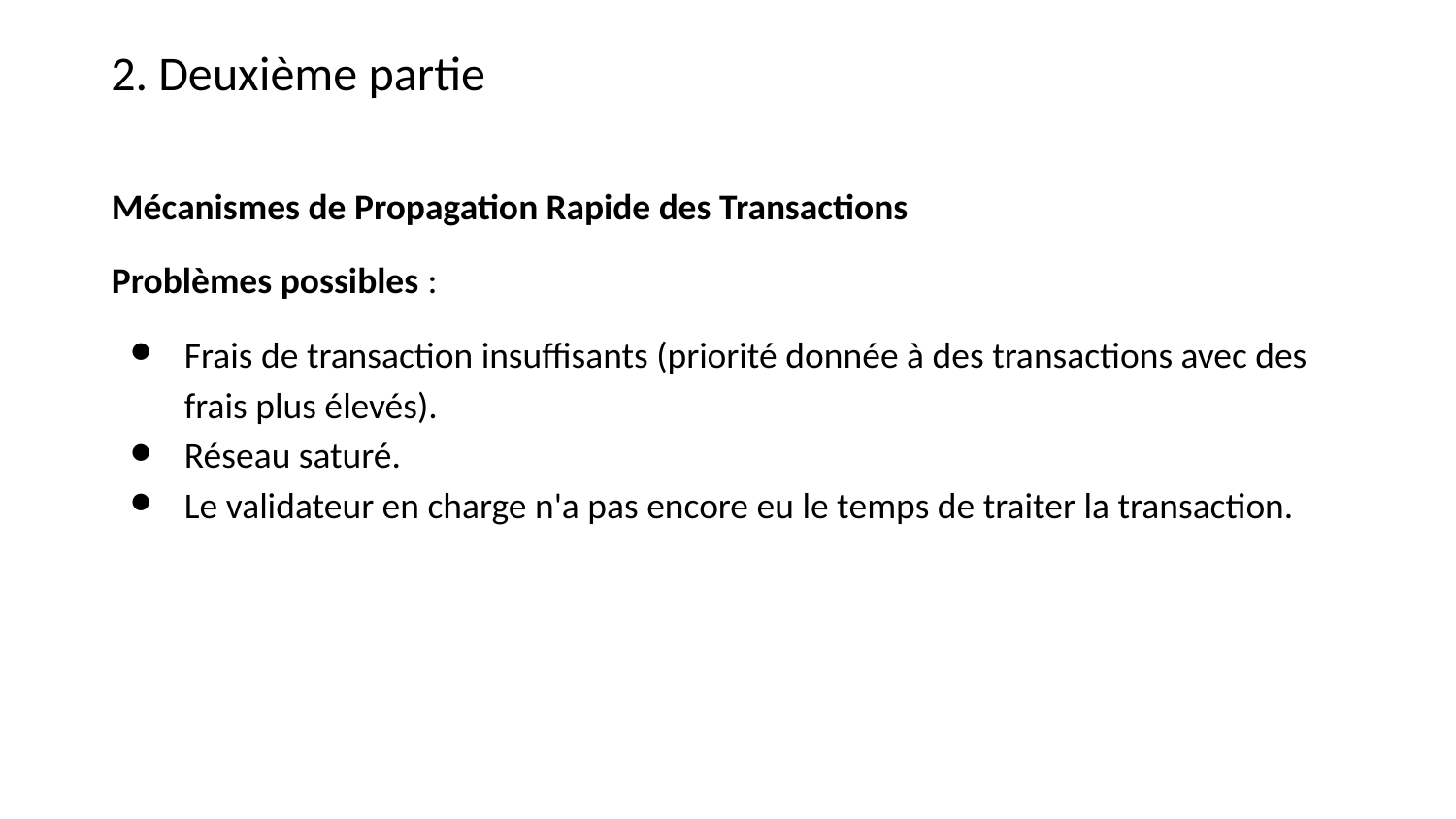

2. Deuxième partie
Mécanismes de Propagation Rapide des Transactions
Problèmes possibles :
Frais de transaction insuffisants (priorité donnée à des transactions avec des frais plus élevés).
Réseau saturé.
Le validateur en charge n'a pas encore eu le temps de traiter la transaction.